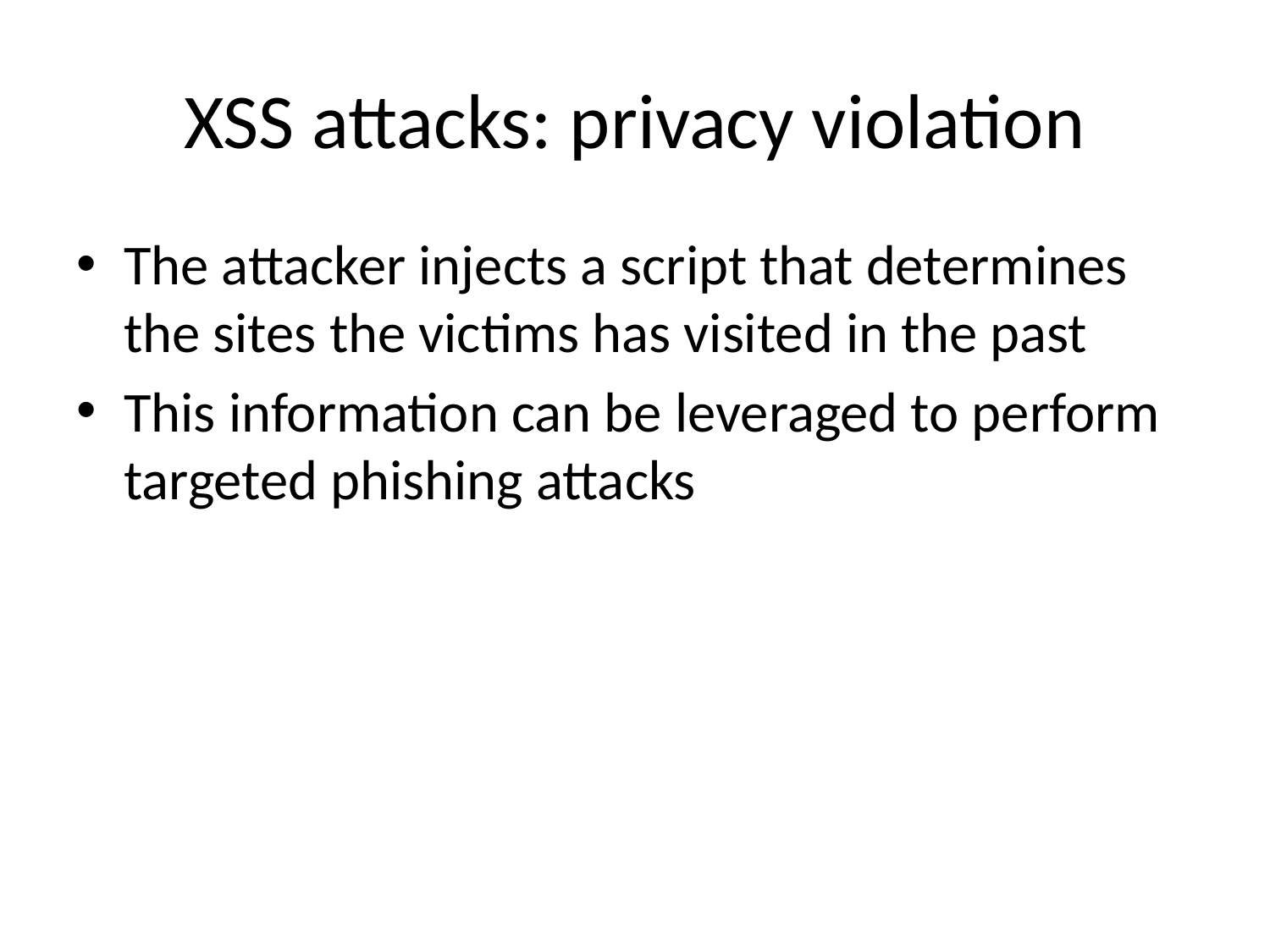

# XSS attacks: privacy violation
The attacker injects a script that determines the sites the victims has visited in the past
This information can be leveraged to perform targeted phishing attacks